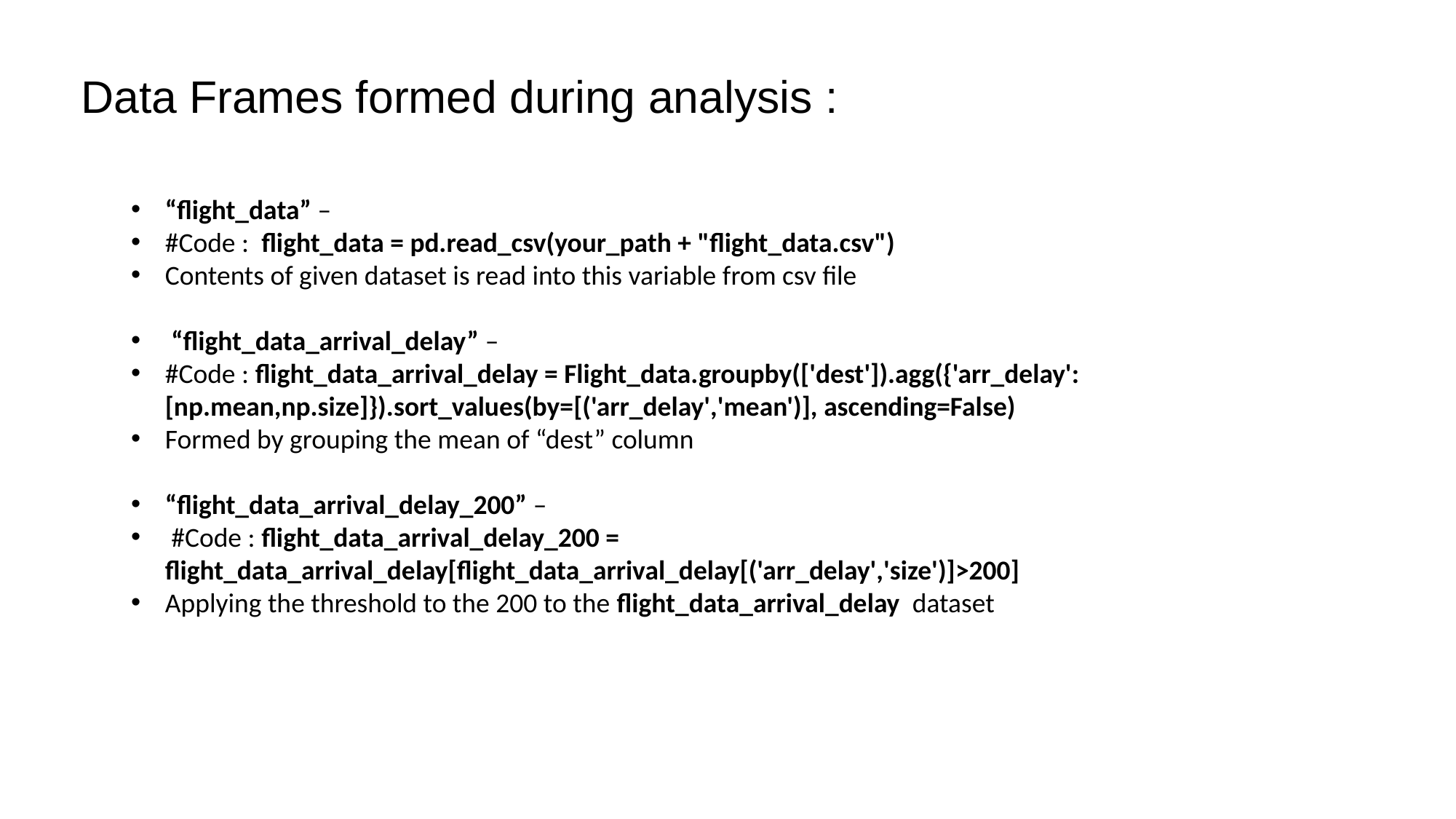

# Data Frames formed during analysis :
“flight_data” –
#Code :  flight_data = pd.read_csv(your_path + "flight_data.csv")
Contents of given dataset is read into this variable from csv file

 “flight_data_arrival_delay” –
#Code : flight_data_arrival_delay = Flight_data.groupby(['dest']).agg({'arr_delay':[np.mean,np.size]}).sort_values(by=[('arr_delay','mean')], ascending=False)
Formed by grouping the mean of “dest” column

“flight_data_arrival_delay_200” –
 #Code : flight_data_arrival_delay_200 = flight_data_arrival_delay[flight_data_arrival_delay[('arr_delay','size')]>200]
Applying the threshold to the 200 to the flight_data_arrival_delay  dataset